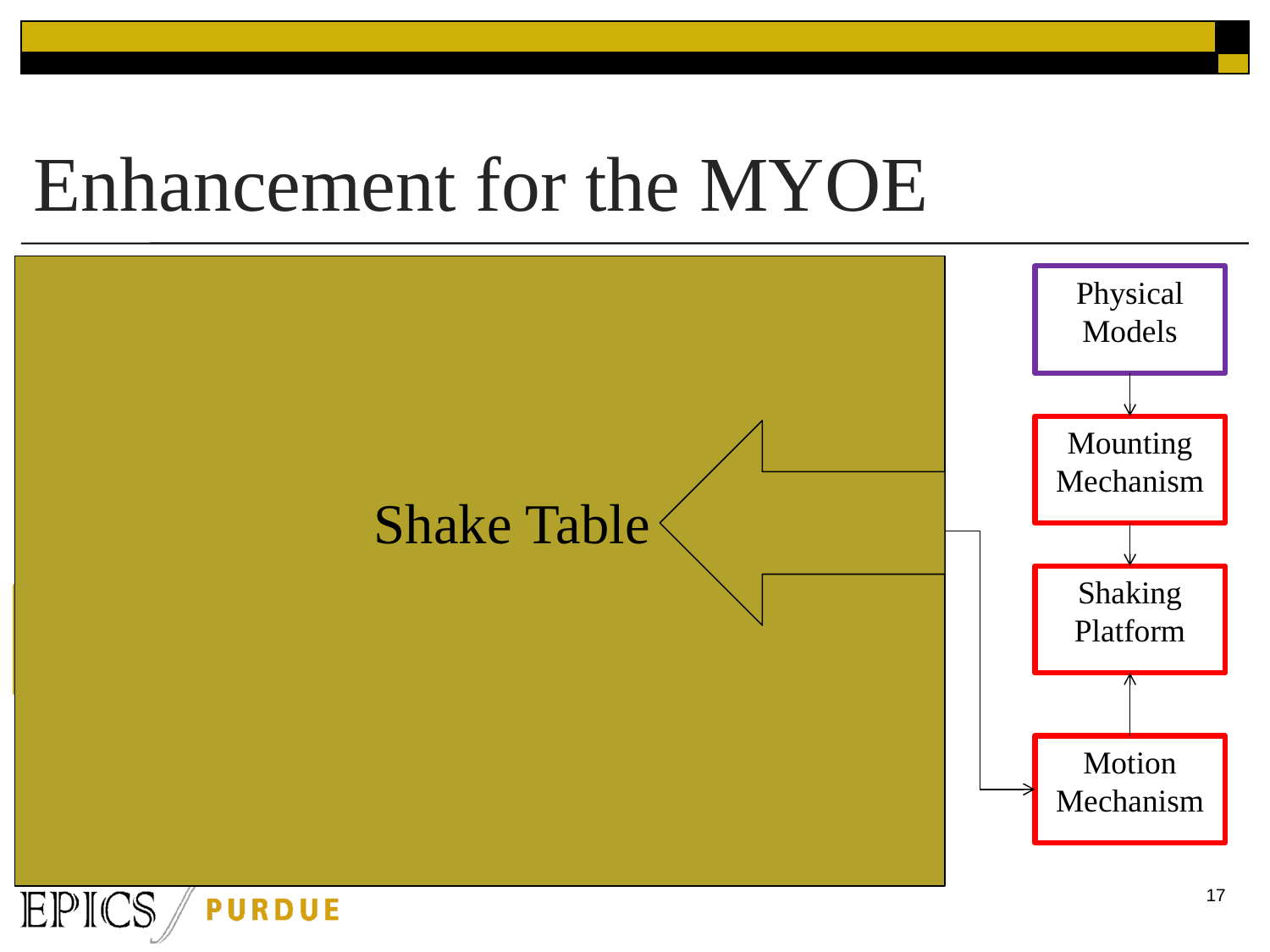

# Enhancement for the MYOE

Wireless user Interface
Physical Models
Visual Display
Mounting Mechanism

User Interface
Shake Table
Controller
Shaking Platform
Jumping Platform
Sensor Input QNC?
Motion Mechanism
Wireless Sensor Input
17